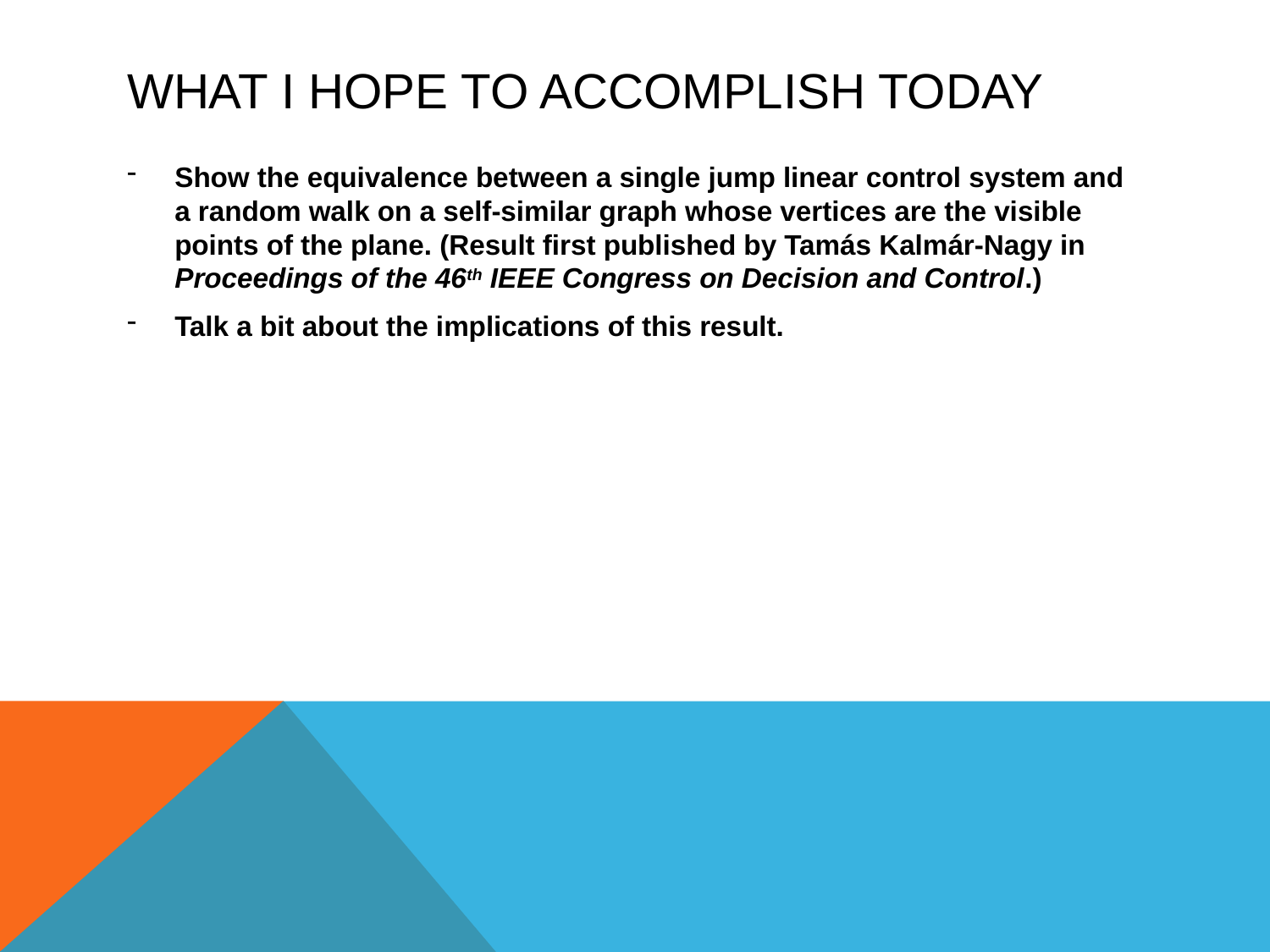

# What I hope to accomplish today
Show the equivalence between a single jump linear control system and a random walk on a self-similar graph whose vertices are the visible points of the plane. (Result first published by Tamás Kalmár-Nagy in Proceedings of the 46th IEEE Congress on Decision and Control.)
Talk a bit about the implications of this result.